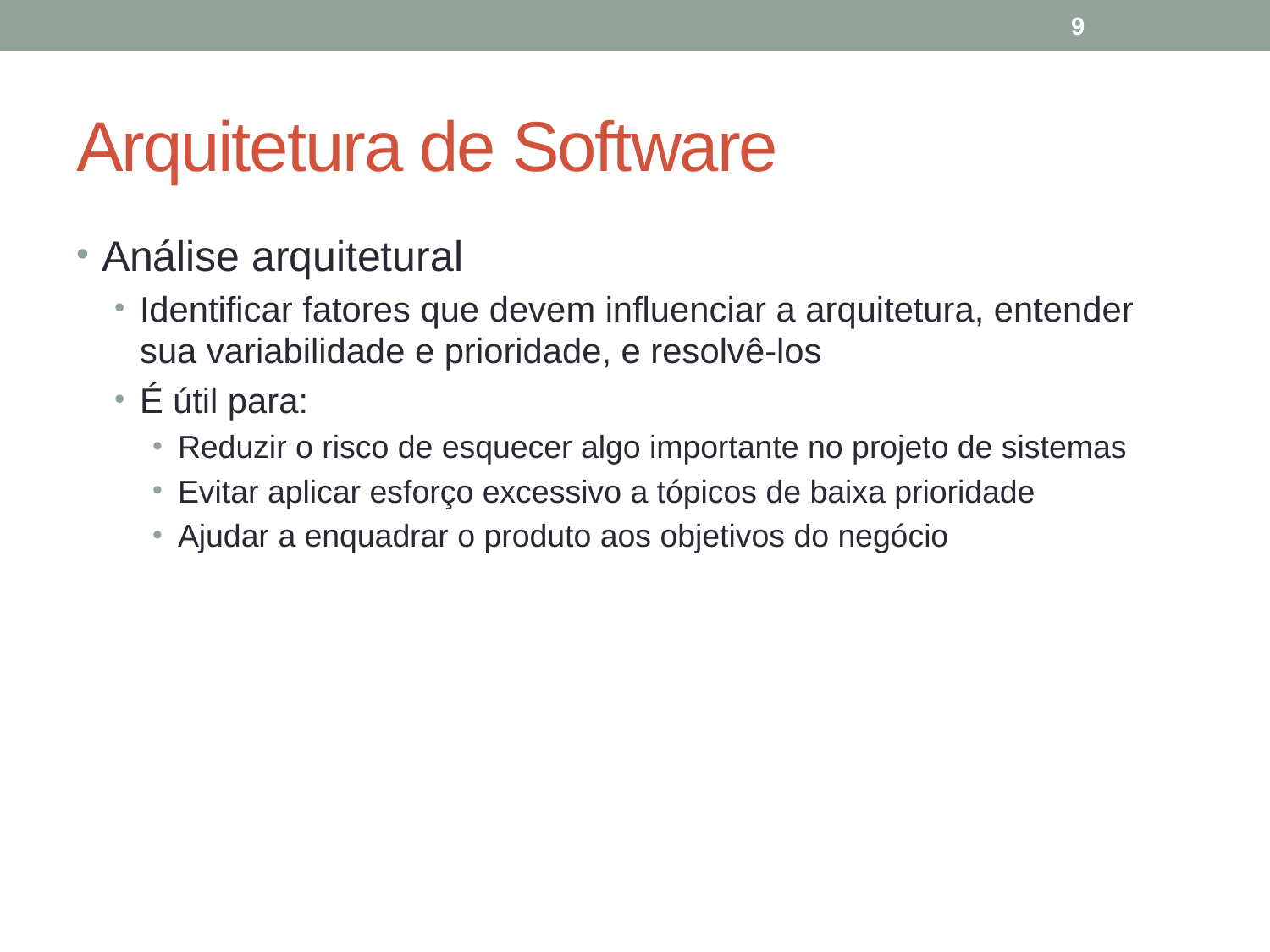

9
# Arquitetura de Software
Análise arquitetural
Identificar fatores que devem influenciar a arquitetura, entender sua variabilidade e prioridade, e resolvê-los
É útil para:
Reduzir o risco de esquecer algo importante no projeto de sistemas
Evitar aplicar esforço excessivo a tópicos de baixa prioridade
Ajudar a enquadrar o produto aos objetivos do negócio